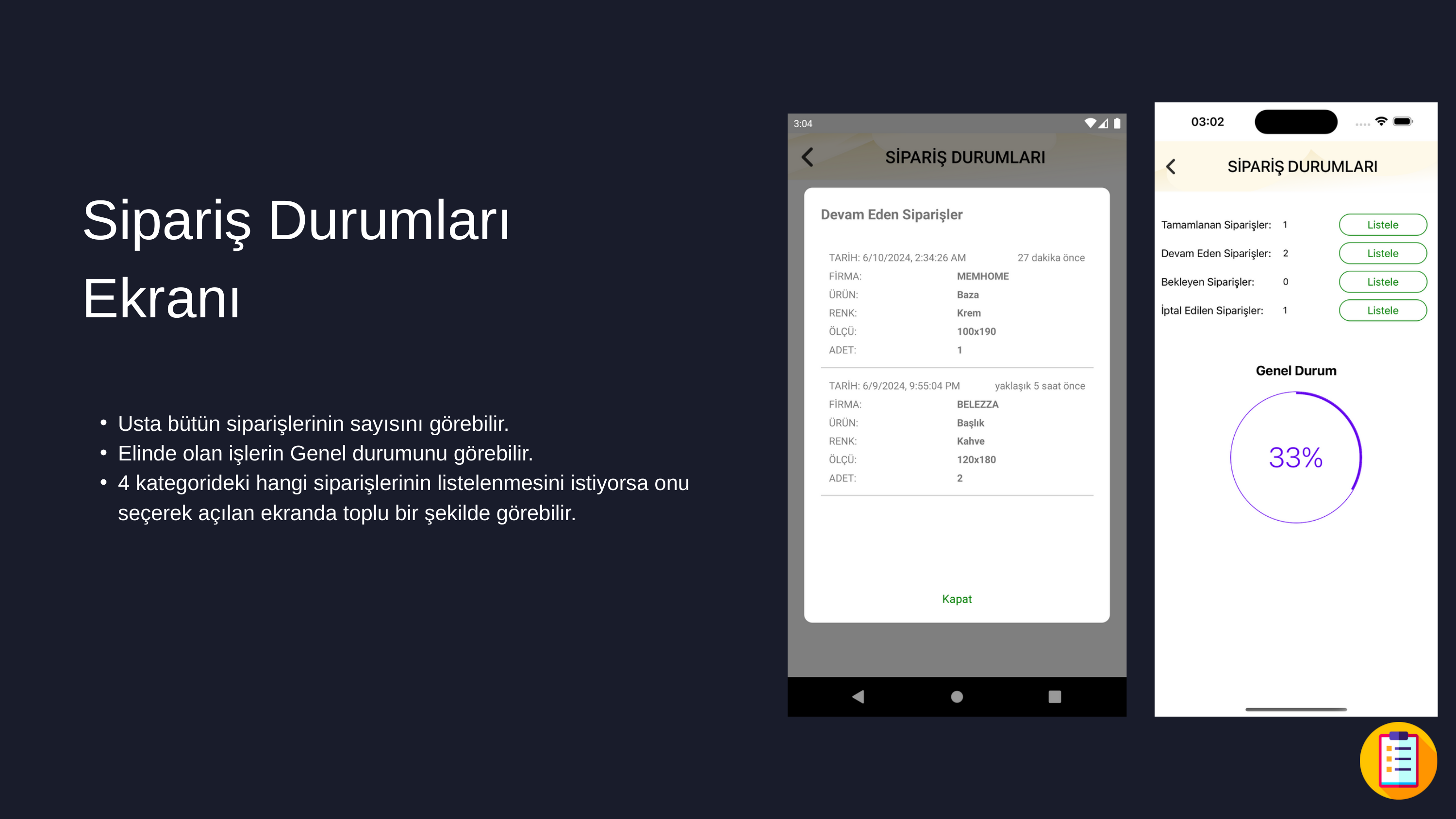

Sipariş Durumları Ekranı
Usta bütün siparişlerinin sayısını görebilir.
Elinde olan işlerin Genel durumunu görebilir.
4 kategorideki hangi siparişlerinin listelenmesini istiyorsa onu seçerek açılan ekranda toplu bir şekilde görebilir.